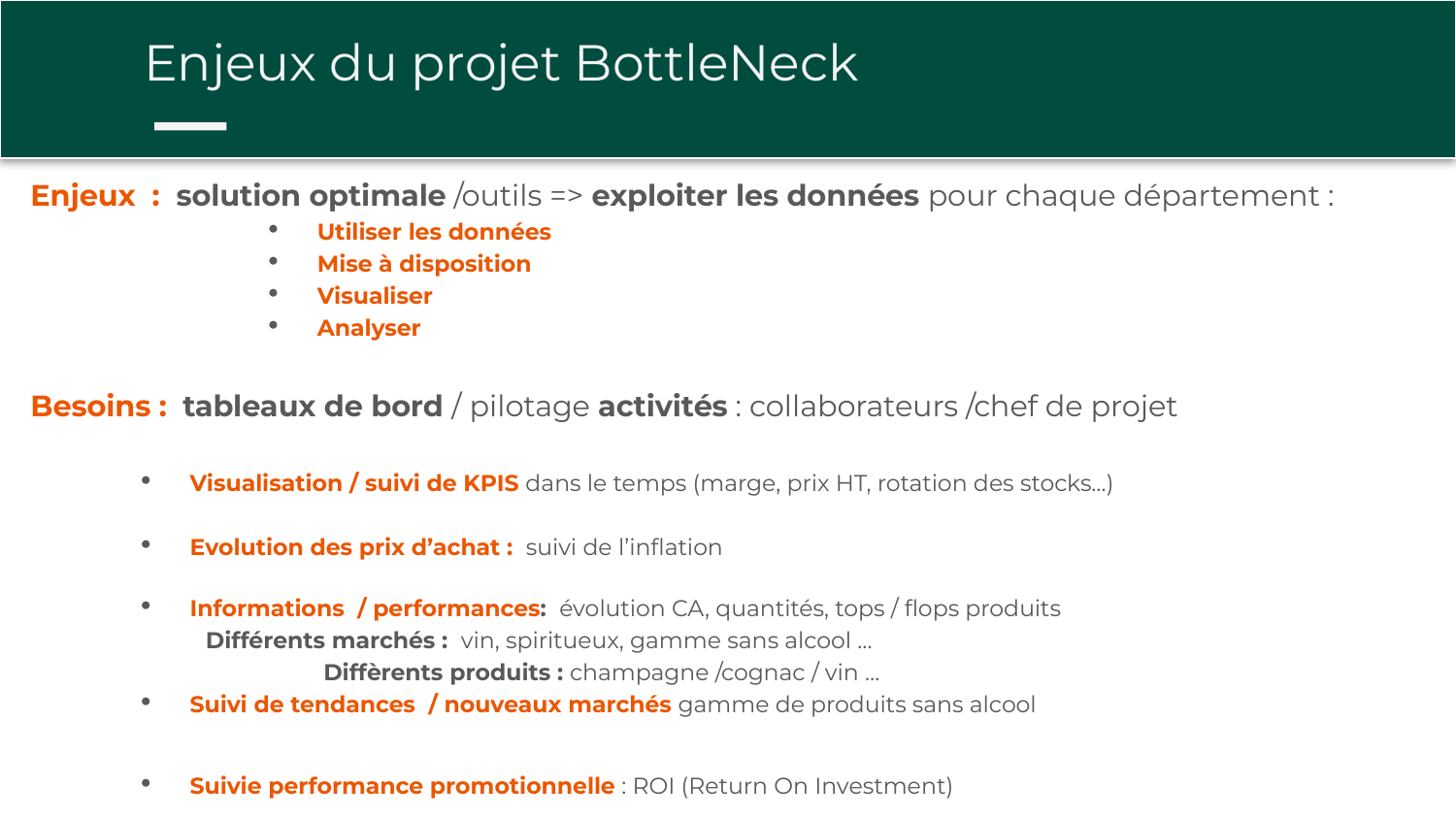

Enjeux du projet BottleNeck

Enjeux  :  solution optimale /outils => exploiter les données pour chaque département :
Utiliser les données
Mise à disposition
Visualiser
Analyser

Besoins :  tableaux de bord / pilotage activités : collaborateurs /chef de projet

Visualisation / suivi de KPIS dans le temps (marge, prix HT, rotation des stocks…)

Evolution des prix d’achat :  suivi de l’inflation

Informations  / performances:  évolution CA, quantités, tops / flops produits
		Différents marchés :  vin, spiritueux, gamme sans alcool …
      		Diffèrents produits : champagne /cognac / vin …
Suivi de tendances  / nouveaux marchés gamme de produits sans alcool

Suivie performance promotionnelle : ROI (Return On Investment)